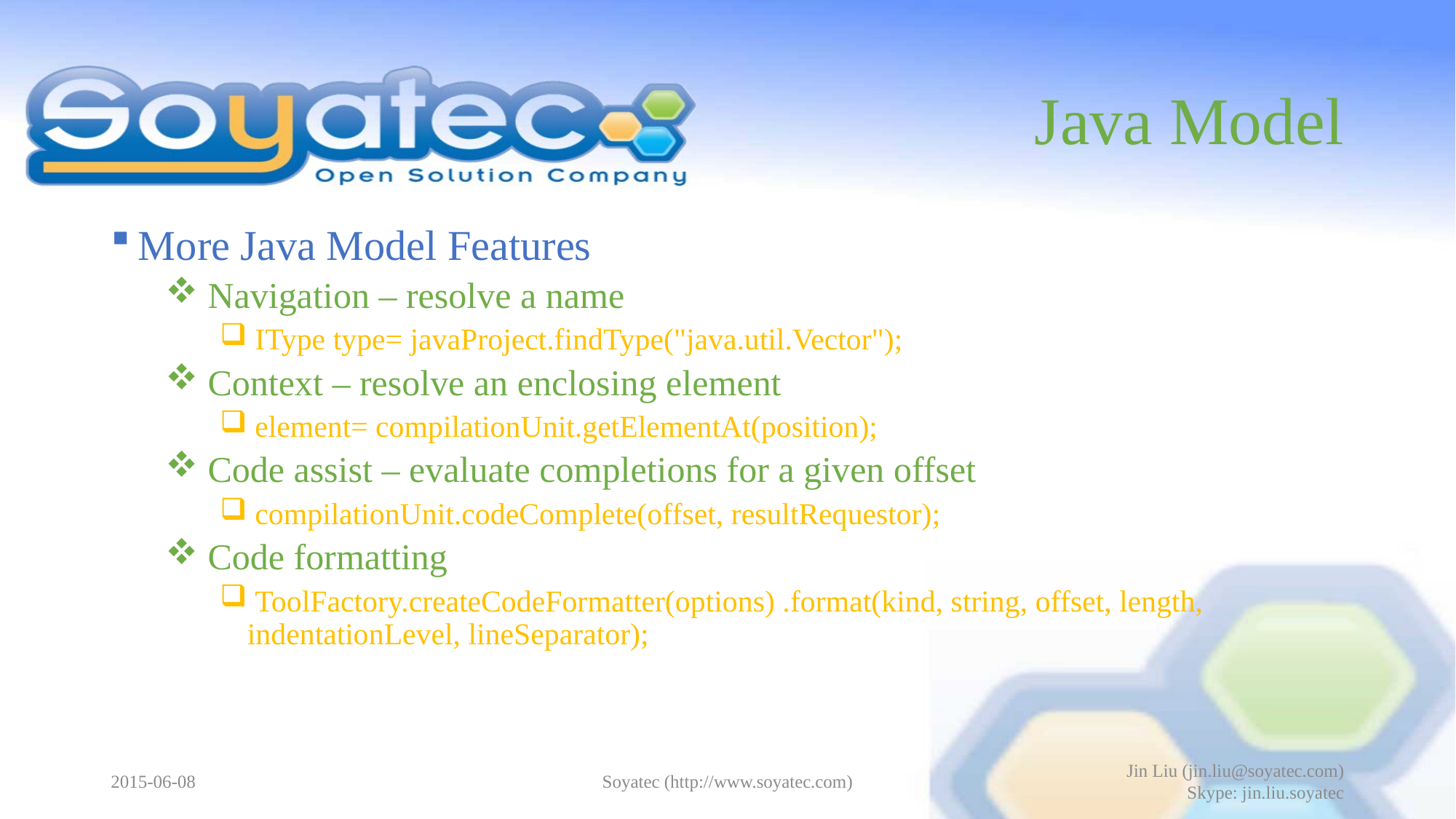

# Java Model
More Java Model Features
 Navigation – resolve a name
 IType type= javaProject.findType("java.util.Vector");
 Context – resolve an enclosing element
 element= compilationUnit.getElementAt(position);
 Code assist – evaluate completions for a given offset
 compilationUnit.codeComplete(offset, resultRequestor);
 Code formatting
 ToolFactory.createCodeFormatter(options) .format(kind, string, offset, length, indentationLevel, lineSeparator);
2015-06-08
Soyatec (http://www.soyatec.com)
Jin Liu (jin.liu@soyatec.com)
Skype: jin.liu.soyatec